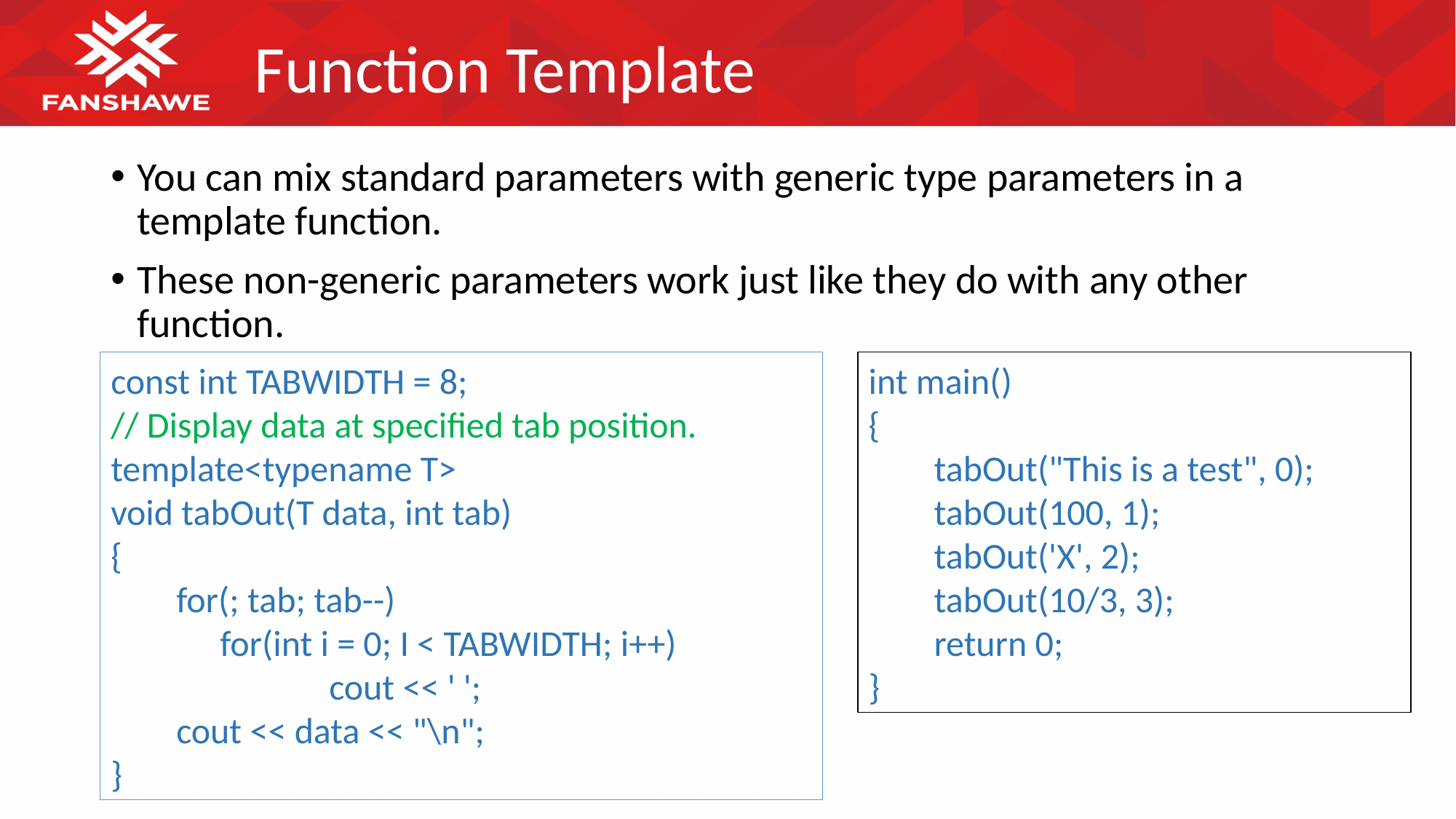

# Function Template
You can mix standard parameters with generic type parameters in a template function.
These non-generic parameters work just like they do with any other function.

const int TABWIDTH = 8;
// Display data at specified tab position.
template<typename T>
void tabOut(T data, int tab)
{
        for(; tab; tab--)
        	for(int i = 0; I < TABWIDTH; i++)
 		cout << ' ';
        cout << data << "\n";
}
int main()
{
        tabOut("This is a test", 0);
        tabOut(100, 1);
        tabOut('X', 2);
        tabOut(10/3, 3);
        return 0;
}